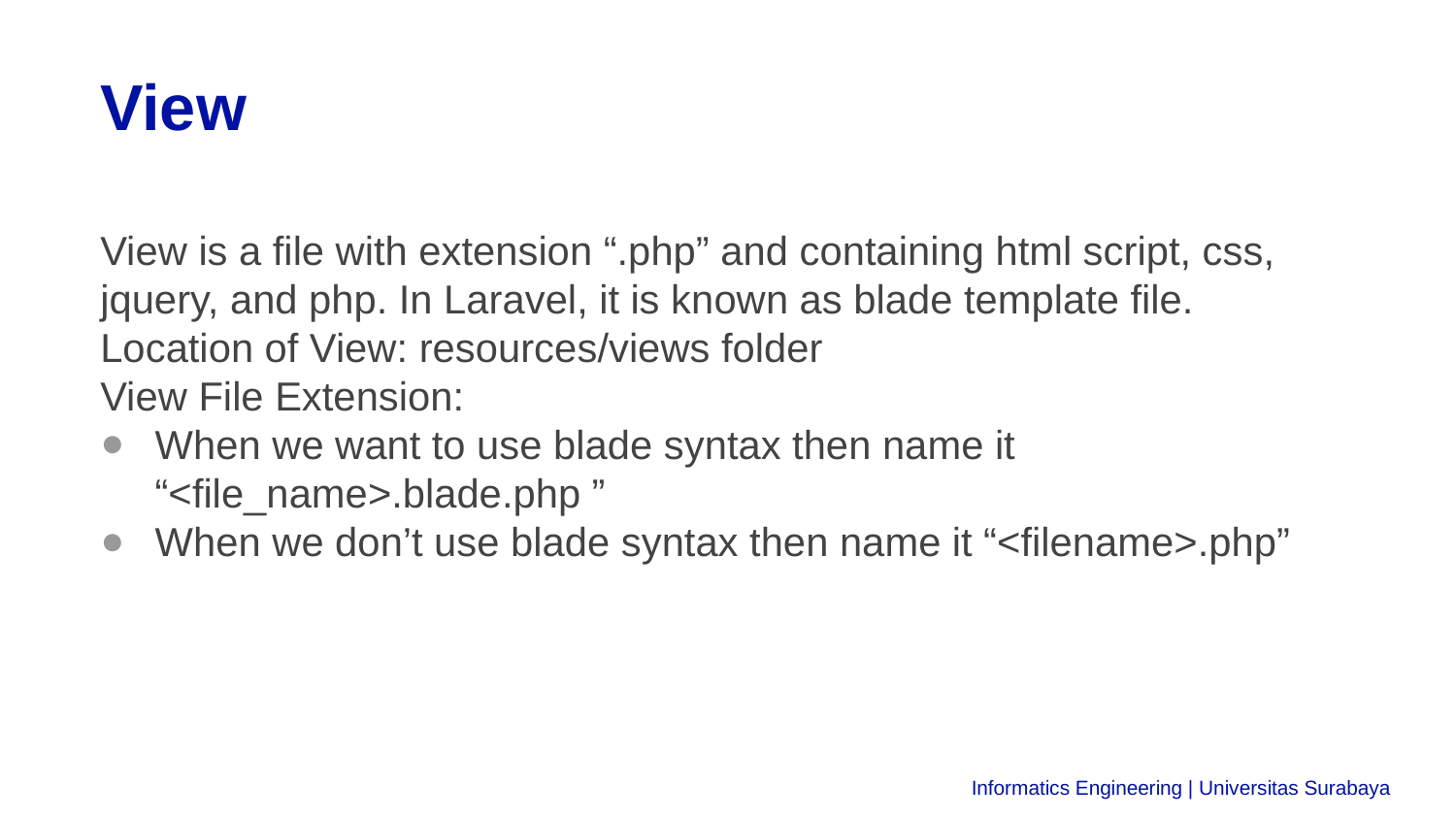

View
View is a file with extension “.php” and containing html script, css, jquery, and php. In Laravel, it is known as blade template file.
Location of View: resources/views folder
View File Extension:
When we want to use blade syntax then name it “<file_name>.blade.php ”
When we don’t use blade syntax then name it “<filename>.php”
Informatics Engineering | Universitas Surabaya